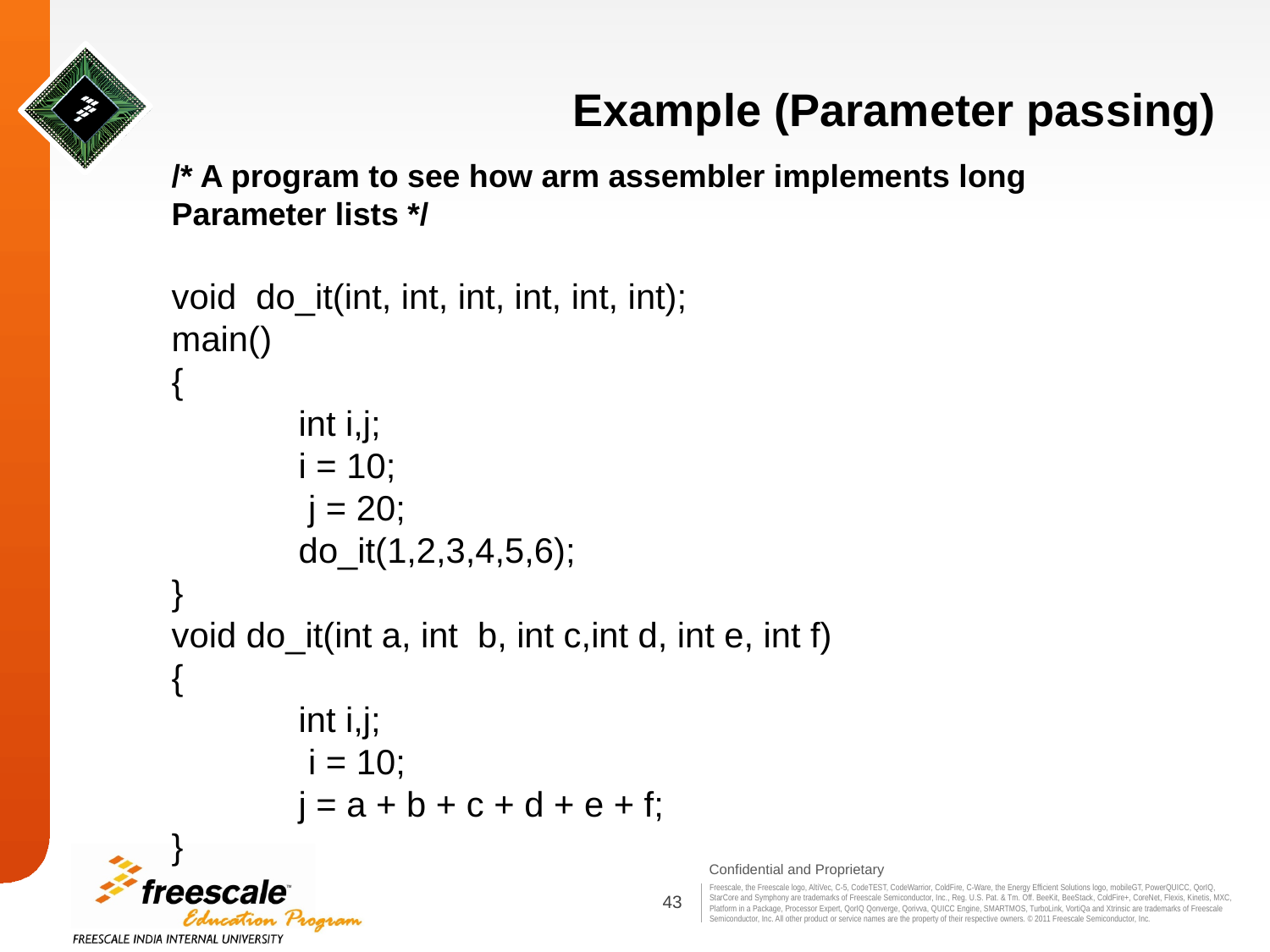

# Example (Parameter passing)
/* A program to see how arm assembler implements long Parameter lists */

void  do_it(int, int, int, int, int, int);
main()
{
	int i,j;
	i = 10;
	 j = 20;
	do_it(1,2,3,4,5,6);
}
void do_it(int a, int  b, int c,int d, int e, int f)
{
	int i,j;
	 i = 10;
	j = a + b + c + d + e + f;
}